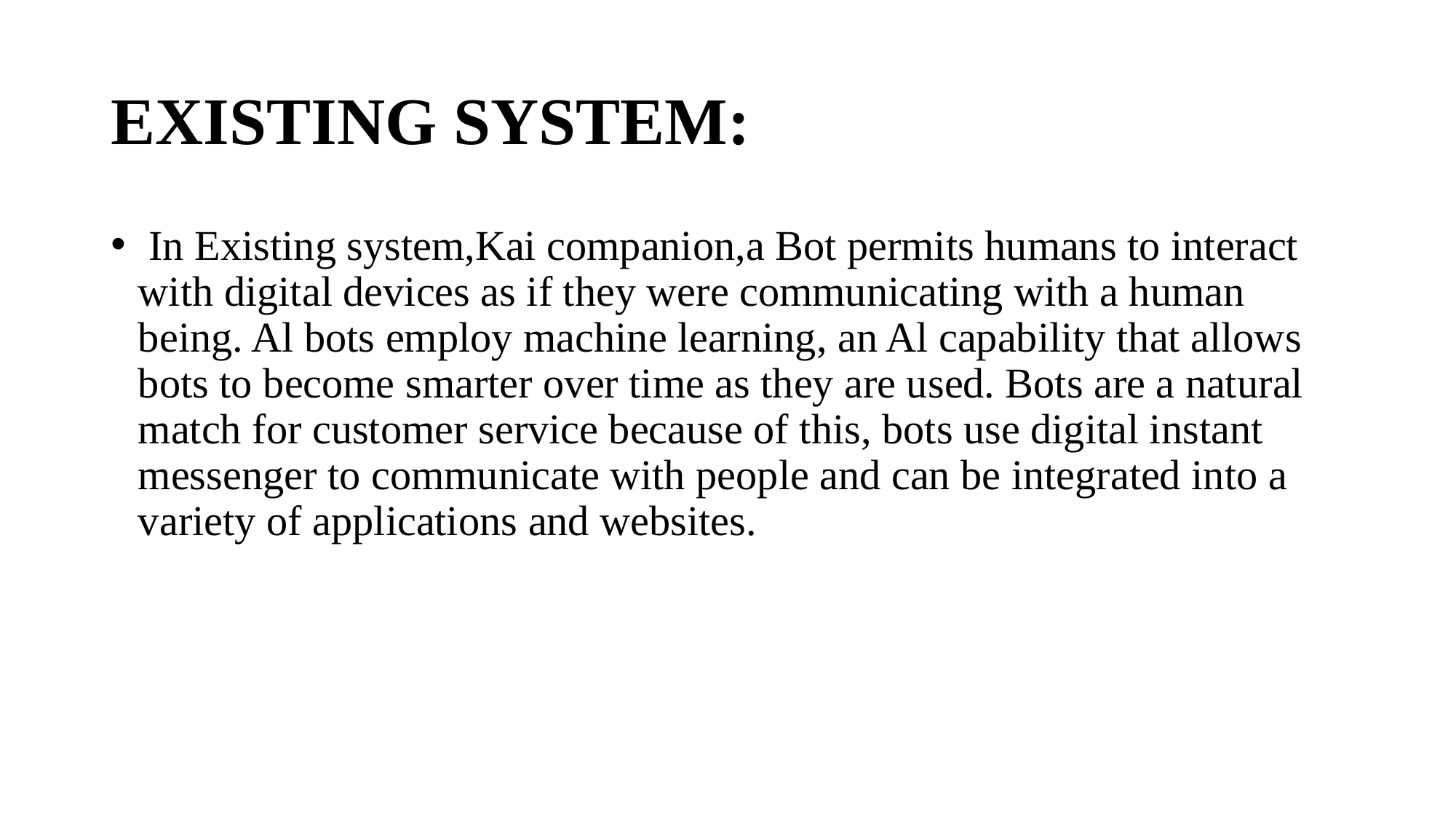

# EXISTING SYSTEM:
 In Existing system,Kai companion,a Bot permits humans to interact with digital devices as if they were communicating with a human being. Al bots employ machine learning, an Al capability that allows bots to become smarter over time as they are used. Bots are a natural match for customer service because of this, bots use digital instant messenger to communicate with people and can be integrated into a variety of applications and websites.